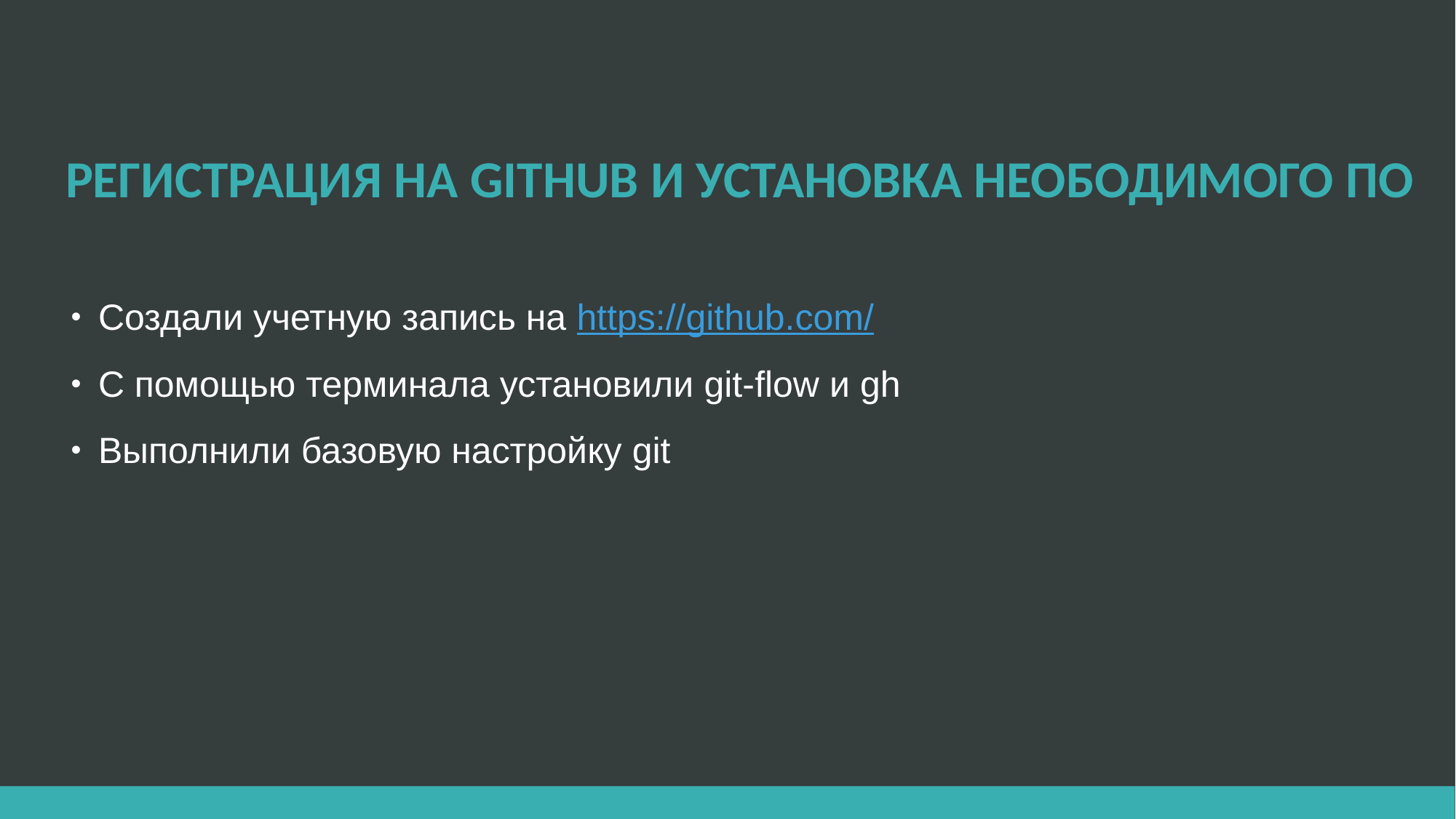

# РЕГИСТРАЦИЯ НА GITHUB И УСТАНОВКА НЕОБОДИМОГО ПО
Создали учетную запись на https://github.com/
С помощью терминала установили git-flow и gh
Выполнили базовую настройку git